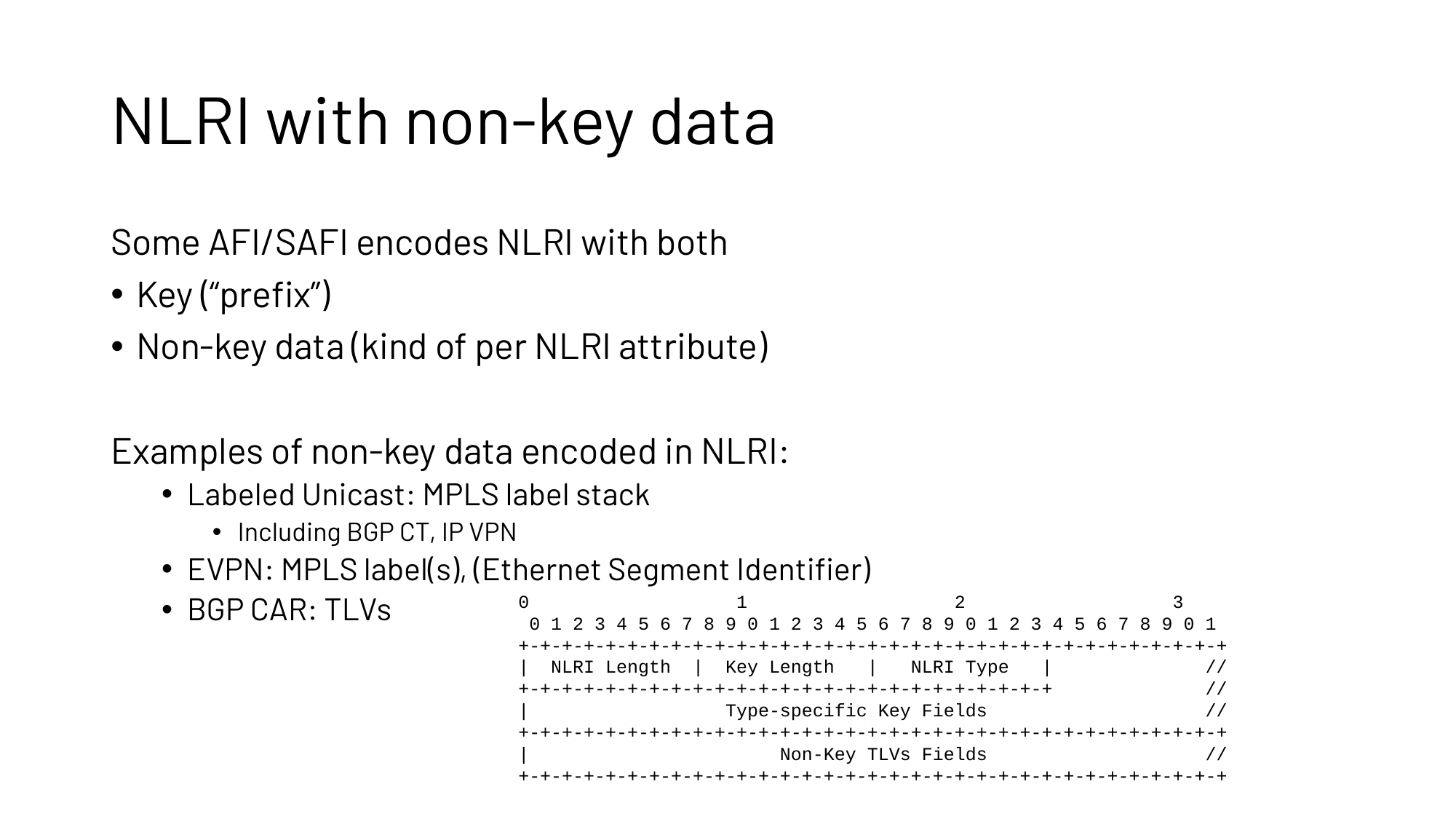

# NLRI with non-key data
Some AFI/SAFI encodes NLRI with both
Key (“prefix”)
Non-key data (kind of per NLRI attribute)

Examples of non-key data encoded in NLRI:
Labeled Unicast: MPLS label stack
Including BGP CT, IP VPN
EVPN: MPLS label(s), (Ethernet Segment Identifier)
BGP CAR: TLVs

0                   1                   2                   3
 0 1 2 3 4 5 6 7 8 9 0 1 2 3 4 5 6 7 8 9 0 1 2 3 4 5 6 7 8 9 0 1
+-+-+-+-+-+-+-+-+-+-+-+-+-+-+-+-+-+-+-+-+-+-+-+-+-+-+-+-+-+-+-+-+
|  NLRI Length  |  Key Length   |   NLRI Type   |              //
+-+-+-+-+-+-+-+-+-+-+-+-+-+-+-+-+-+-+-+-+-+-+-+-+              //
|                  Type-specific Key Fields                    //
+-+-+-+-+-+-+-+-+-+-+-+-+-+-+-+-+-+-+-+-+-+-+-+-+-+-+-+-+-+-+-+-+
|                       Non-Key TLVs Fields                    //
+-+-+-+-+-+-+-+-+-+-+-+-+-+-+-+-+-+-+-+-+-+-+-+-+-+-+-+-+-+-+-+-+